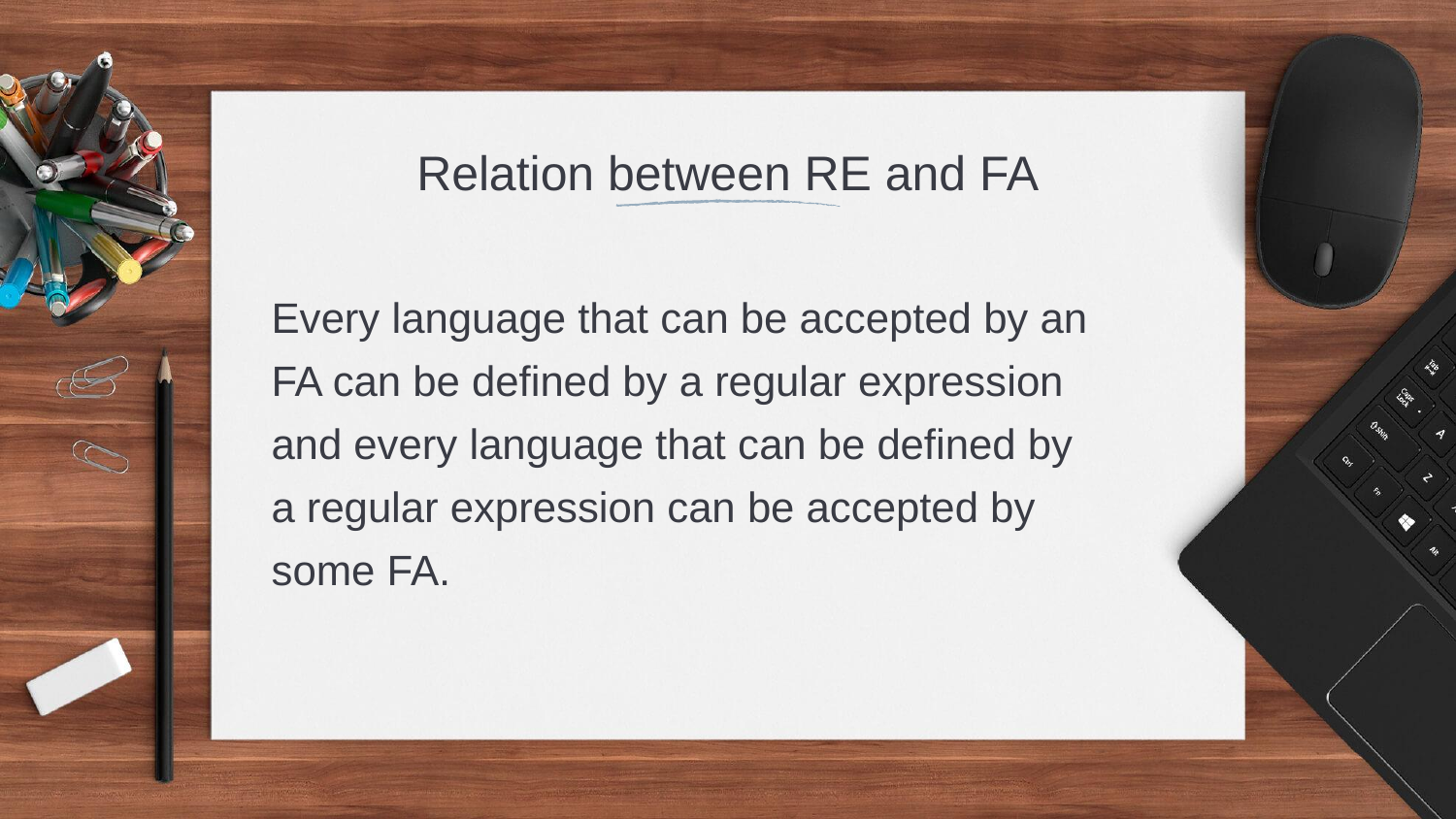

# Relation between RE and FA

Every language that can be accepted by an
FA can be defined by a regular expression
and every language that can be defined by
a regular expression can be accepted by
some FA.